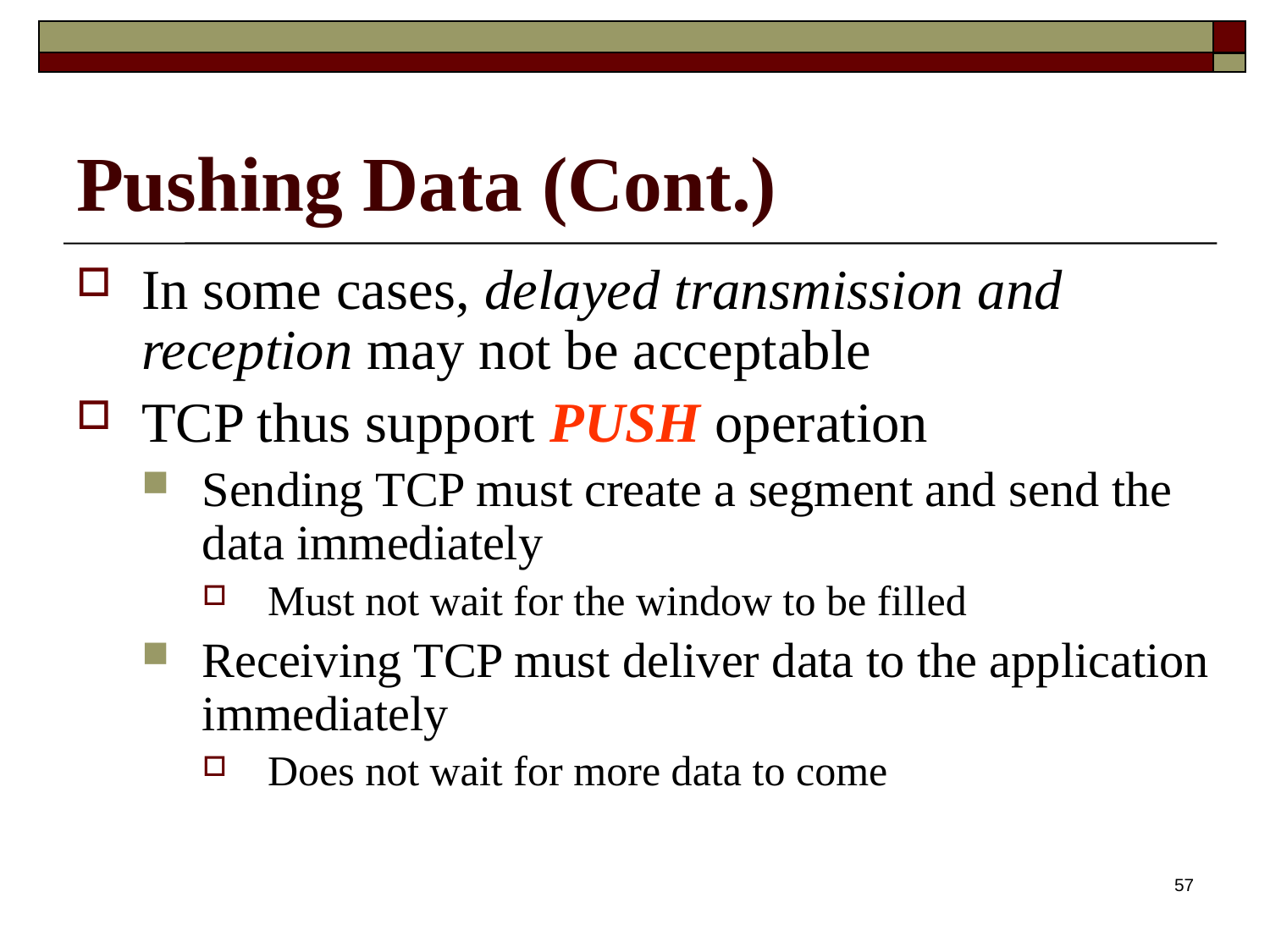

# Pushing Data (Cont.)
In some cases, delayed transmission and reception may not be acceptable
TCP thus support PUSH operation
Sending TCP must create a segment and send the data immediately
Must not wait for the window to be filled
Receiving TCP must deliver data to the application immediately
Does not wait for more data to come
57